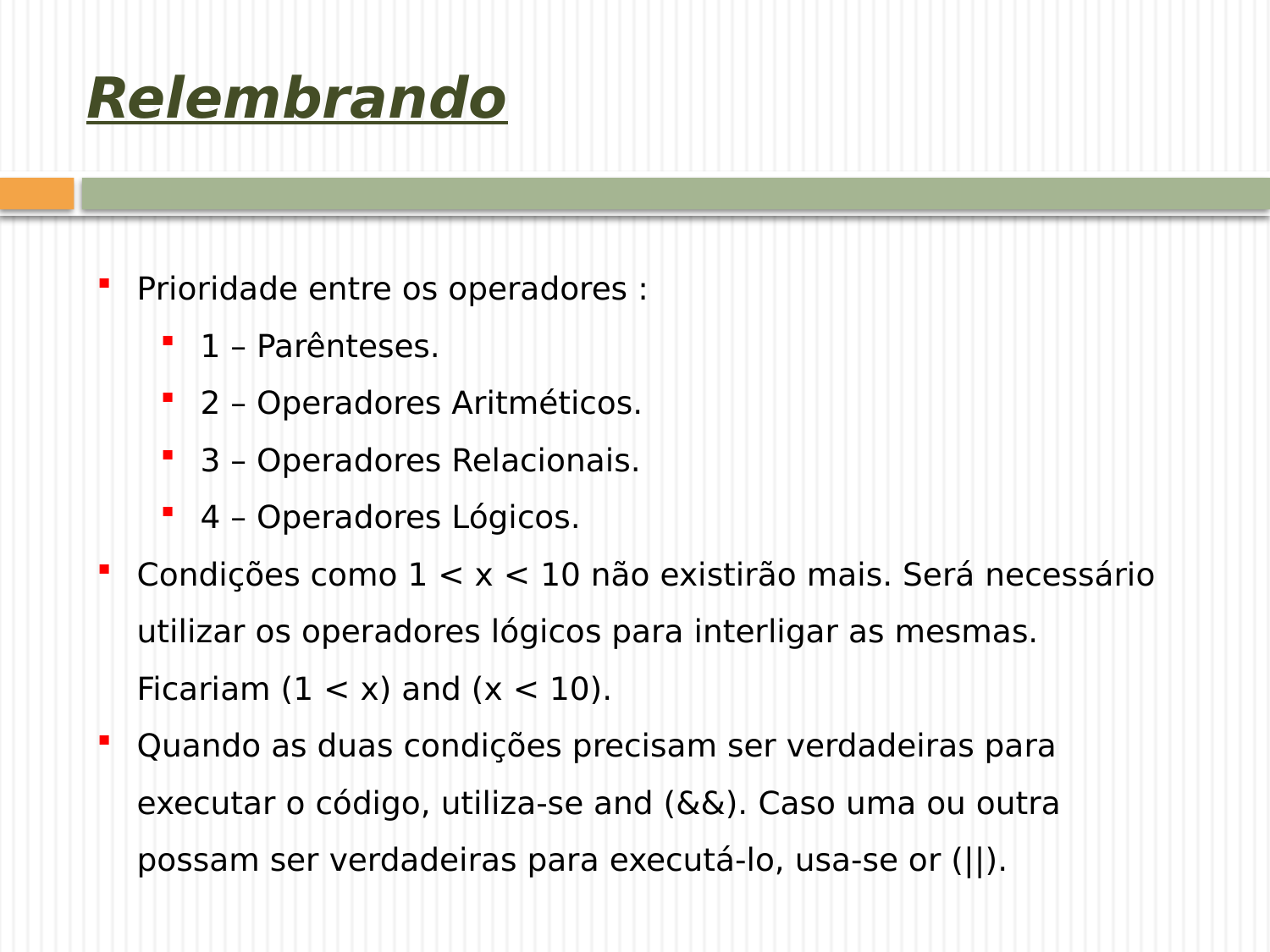

# Relembrando
Prioridade entre os operadores :
1 – Parênteses.
2 – Operadores Aritméticos.
3 – Operadores Relacionais.
4 – Operadores Lógicos.
Condições como 1 < x < 10 não existirão mais. Será necessário utilizar os operadores lógicos para interligar as mesmas. Ficariam (1 < x) and (x < 10).
Quando as duas condições precisam ser verdadeiras para executar o código, utiliza-se and (&&). Caso uma ou outra possam ser verdadeiras para executá-lo, usa-se or (||).